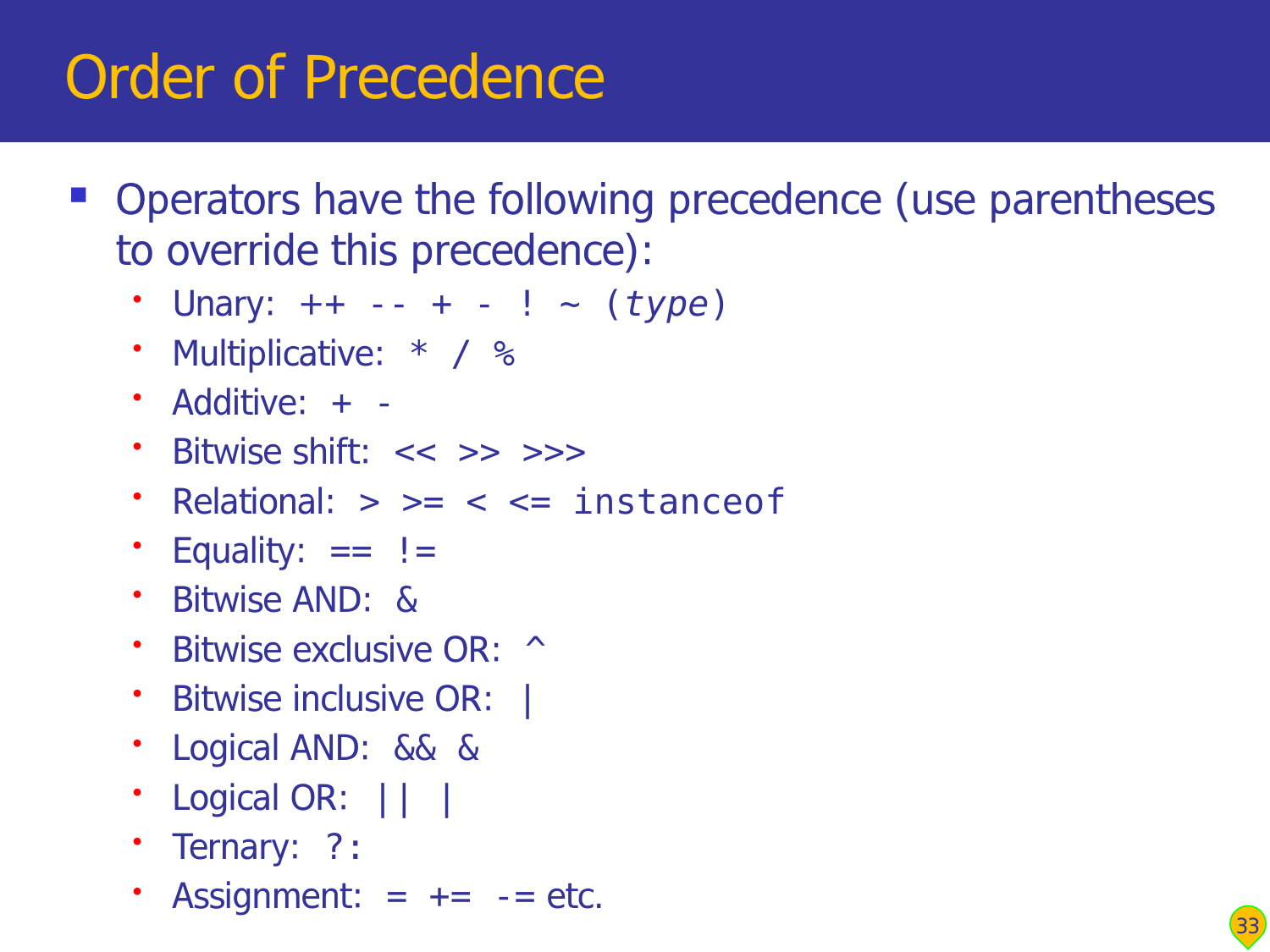

# Order of Precedence
Operators have the following precedence (use parentheses to override this precedence):
Unary:  ++ -- + - ! ~ (type)
Multiplicative:  * / %
Additive:  + -
Bitwise shift:  << >> >>>
Relational:  > >= < <= instanceof
Equality:  == !=
Bitwise AND:  &
Bitwise exclusive OR:  ^
Bitwise inclusive OR:  |
Logical AND:  && &
Logical OR:  || |
Ternary:  ?:
Assignment:  = += -= etc.
33